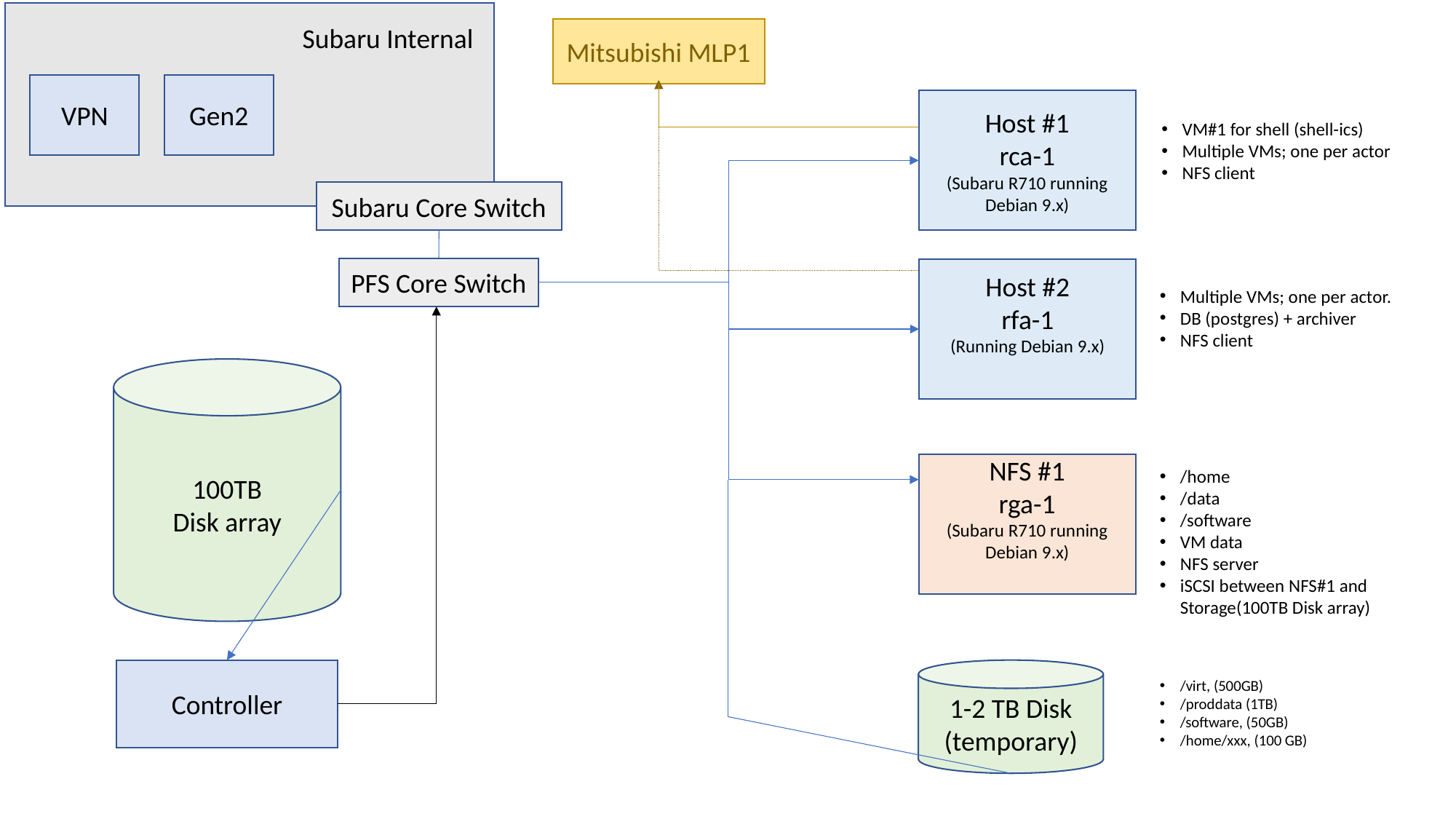

Subaru Internal
Mitsubishi MLP1
VPN
Gen2
Host #1
rca-1
(Subaru R710 running Debian 9.x)

VM#1 for shell (shell-ics)
Multiple VMs; one per actor
NFS client

Subaru Core Switch
PFS Core Switch
Host #2
rfa-1
(Running Debian 9.x)

Multiple VMs; one per actor.
DB (postgres) + archiver
NFS client
100TB
Disk array
NFS #1
rga-1
(Subaru R710 running Debian 9.x)

/home
/data
/software
VM data
NFS server
iSCSI between NFS#1 and Storage(100TB Disk array)
Controller
1-2 TB Disk
(temporary)
/virt, (500GB)
/proddata (1TB)
/software, (50GB)
/home/xxx, (100 GB)